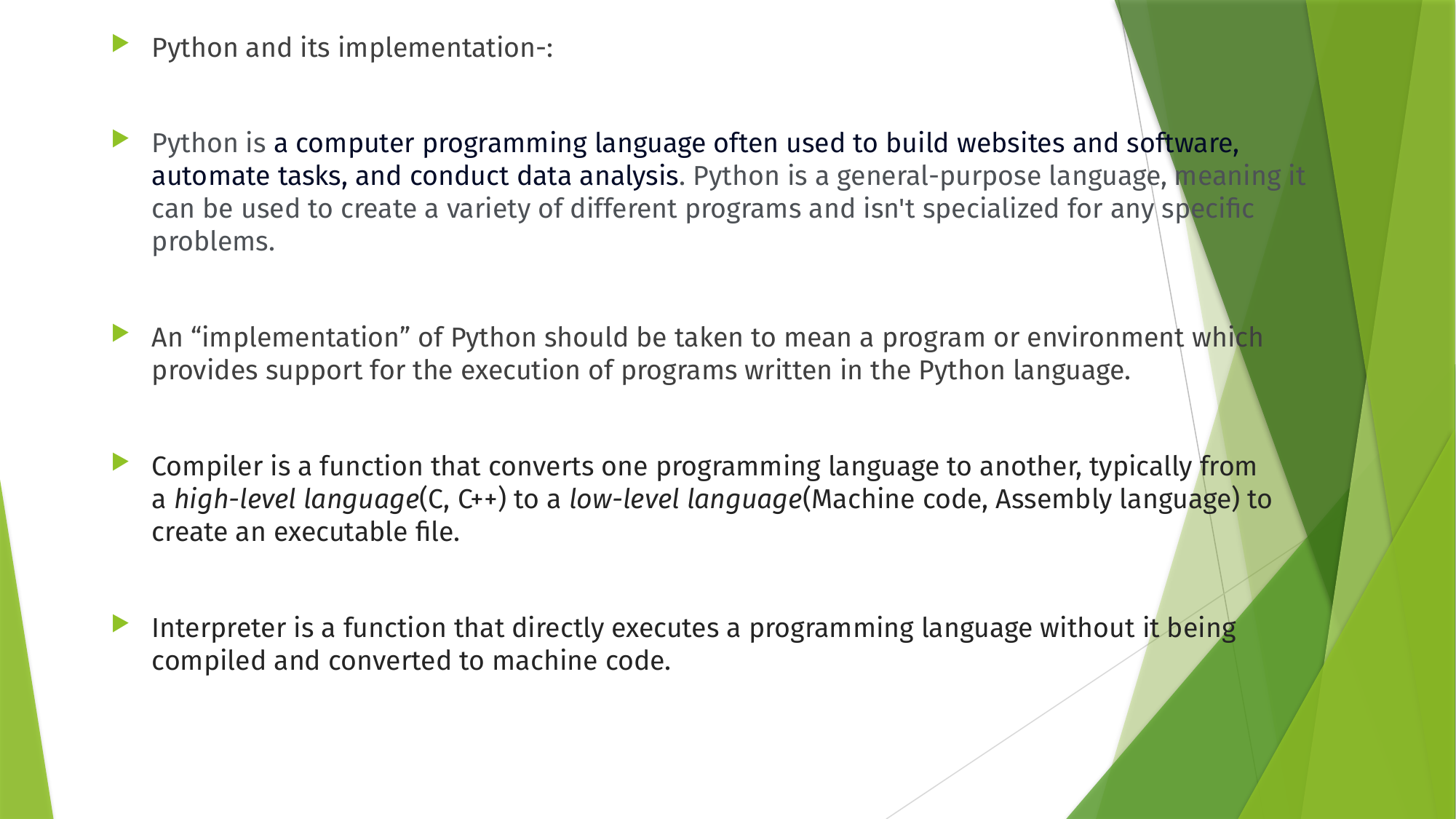

Python and its implementation-:

Python is a computer programming language often used to build websites and software, automate tasks, and conduct data analysis. Python is a general-purpose language, meaning it can be used to create a variety of different programs and isn't specialized for any specific problems.

An “implementation” of Python should be taken to mean a program or environment which provides support for the execution of programs written in the Python language.

Compiler is a function that converts one programming language to another, typically from a high-level language(C, C++) to a low-level language(Machine code, Assembly language) to create an executable file.

Interpreter is a function that directly executes a programming language without it being compiled and converted to machine code.